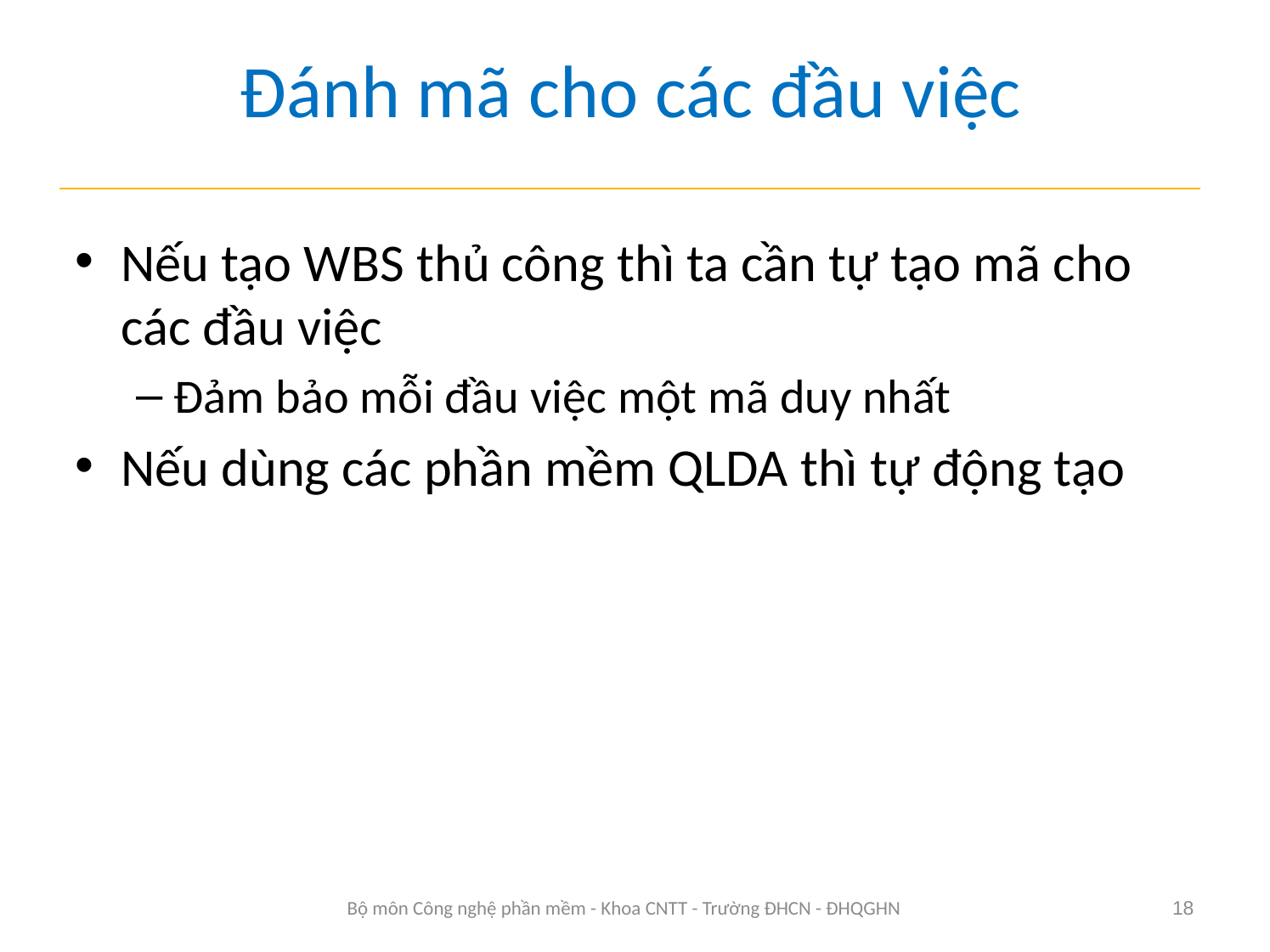

# Đánh mã cho các đầu việc
Nếu tạo WBS thủ công thì ta cần tự tạo mã cho các đầu việc
Đảm bảo mỗi đầu việc một mã duy nhất
Nếu dùng các phần mềm QLDA thì tự động tạo
Bộ môn Công nghệ phần mềm - Khoa CNTT - Trường ĐHCN - ĐHQGHN
18